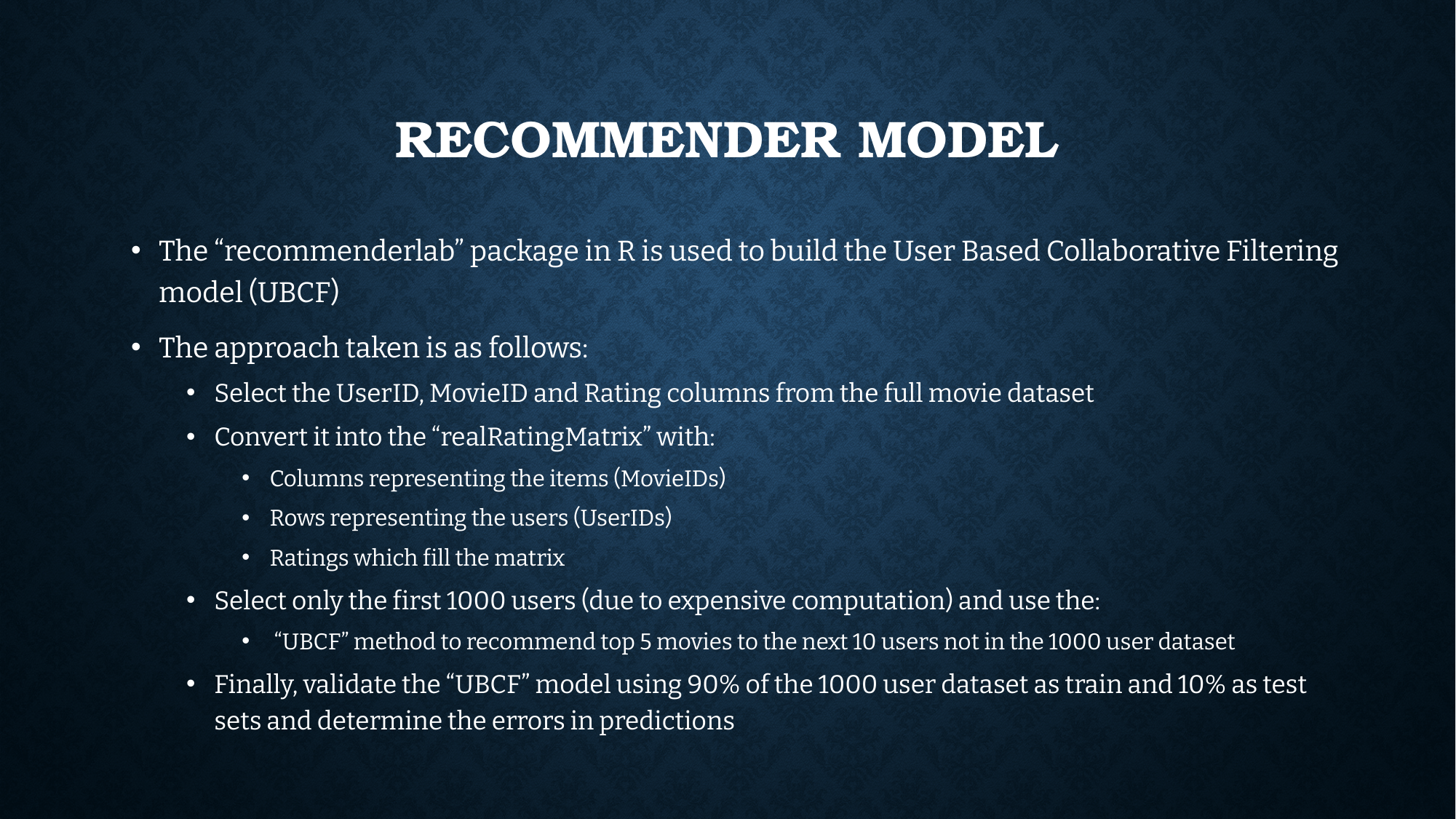

# Recommender model
The “recommenderlab” package in R is used to build the User Based Collaborative Filtering model (UBCF)
The approach taken is as follows:
Select the UserID, MovieID and Rating columns from the full movie dataset
Convert it into the “realRatingMatrix” with:
Columns representing the items (MovieIDs)
Rows representing the users (UserIDs)
Ratings which fill the matrix
Select only the first 1000 users (due to expensive computation) and use the:
 “UBCF” method to recommend top 5 movies to the next 10 users not in the 1000 user dataset
Finally, validate the “UBCF” model using 90% of the 1000 user dataset as train and 10% as test sets and determine the errors in predictions